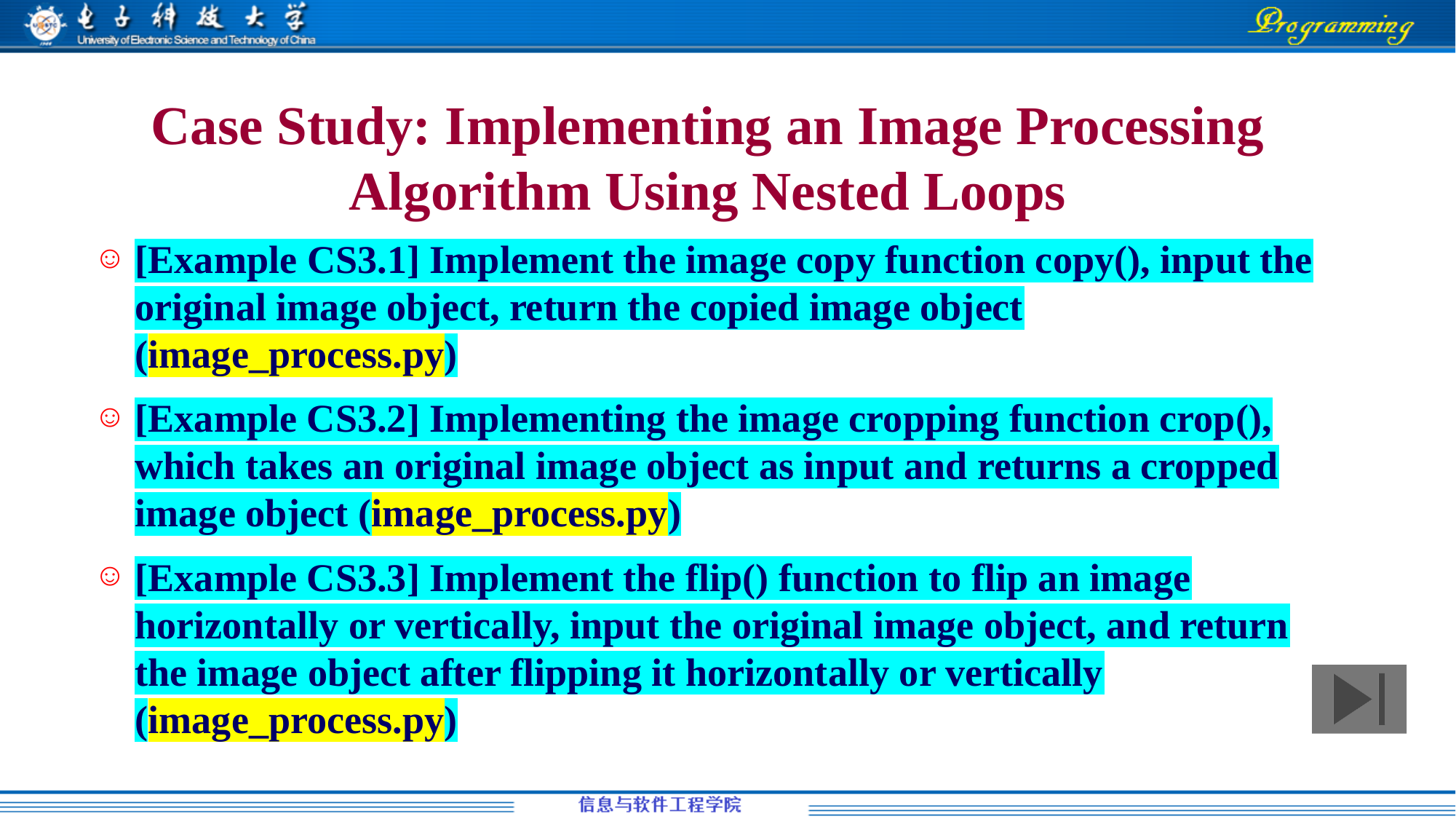

# Case Study: Implementing an Image Processing Algorithm Using Nested Loops
[Example CS3.1] Implement the image copy function copy(), input the original image object, return the copied image object (image_process.py)
[Example CS3.2] Implementing the image cropping function crop(), which takes an original image object as input and returns a cropped image object (image_process.py)
[Example CS3.3] Implement the flip() function to flip an image horizontally or vertically, input the original image object, and return the image object after flipping it horizontally or vertically (image_process.py)